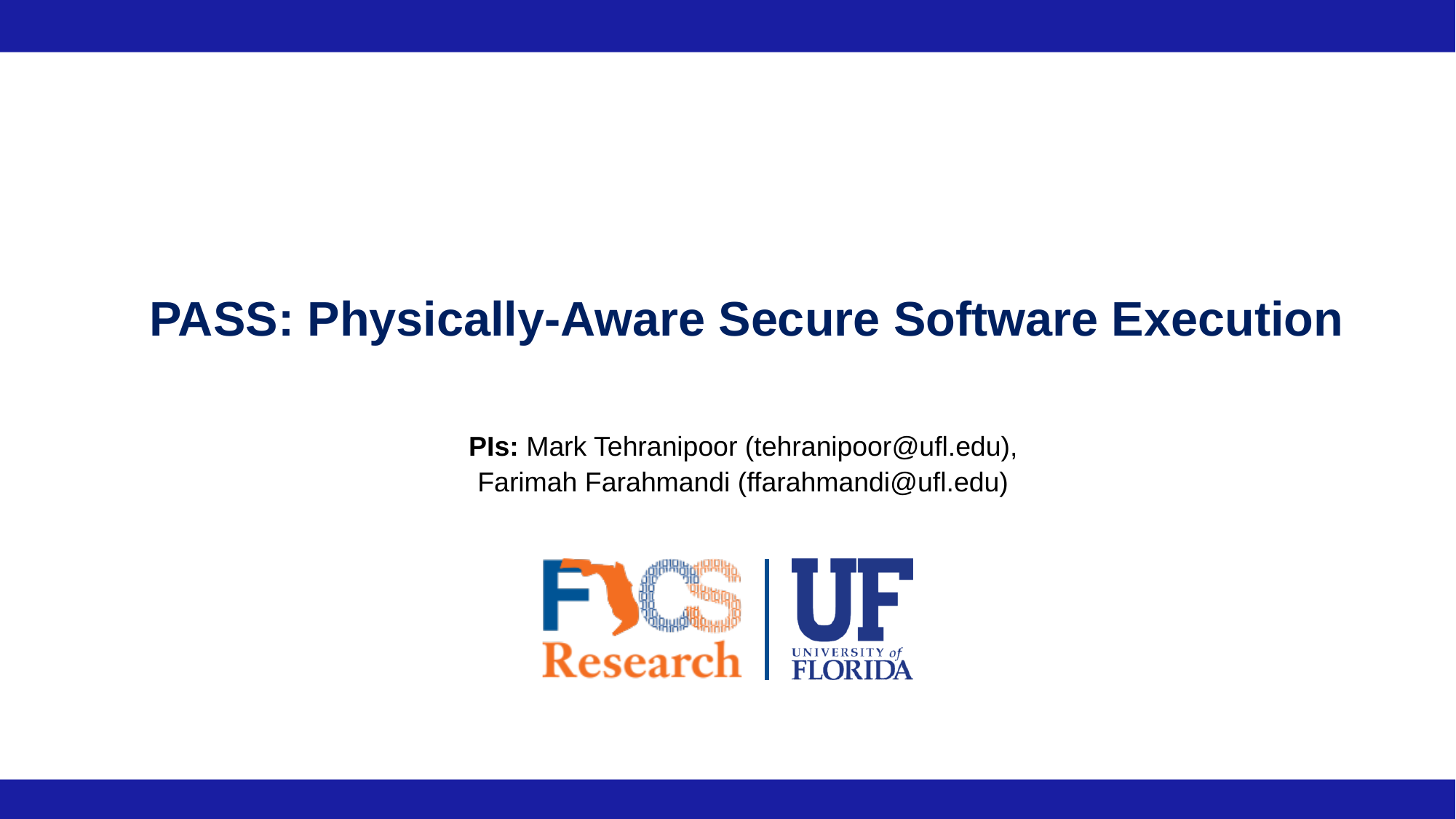

# PASS: Physically-Aware Secure Software Execution
PIs: Mark Tehranipoor (tehranipoor@ufl.edu),
Farimah Farahmandi (ffarahmandi@ufl.edu)